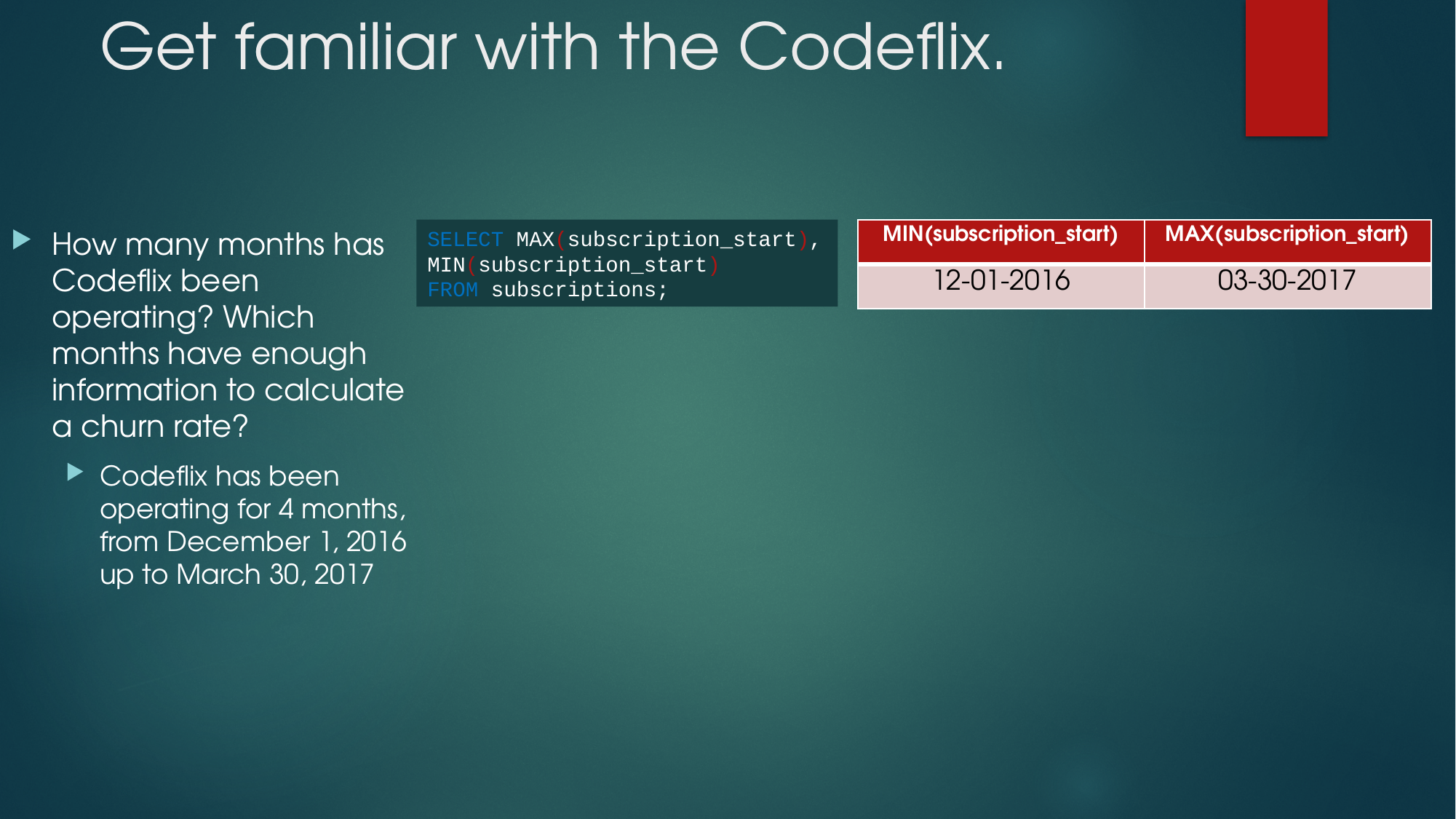

# Get familiar with the Codeflix.
How many months has Codeflix been operating? Which months have enough information to calculate a churn rate?
Codeflix has been operating for 4 months, from December 1, 2016 up to March 30, 2017

SELECT MAX(subscription_start), MIN(subscription_start)
FROM subscriptions;
| MIN(subscription\_start) | MAX(subscription\_start) |
| --- | --- |
| 12-01-2016 | 03-30-2017 |